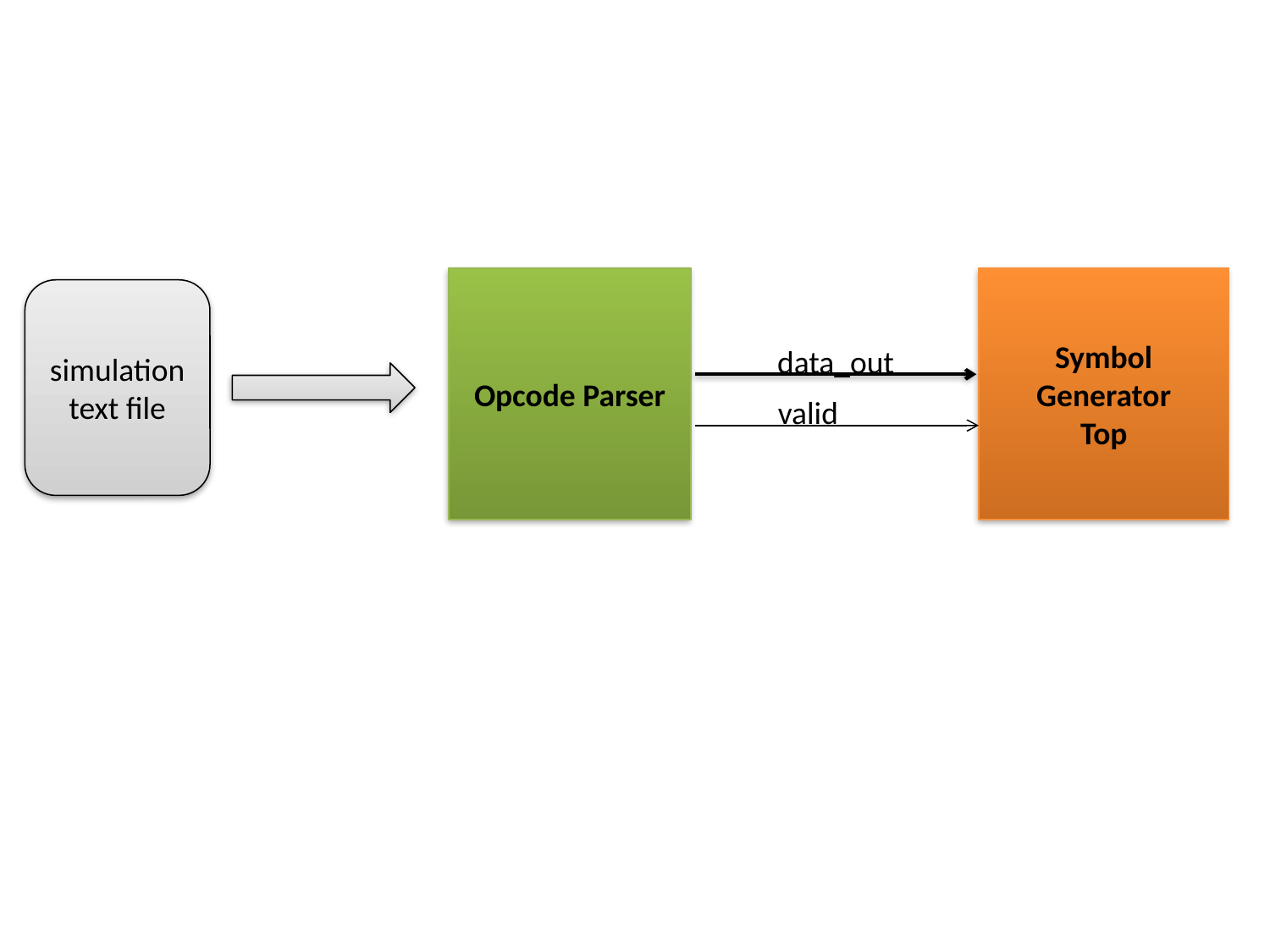

Opcode Parser
Symbol Generator
Top
simulation text file
data_out

valid